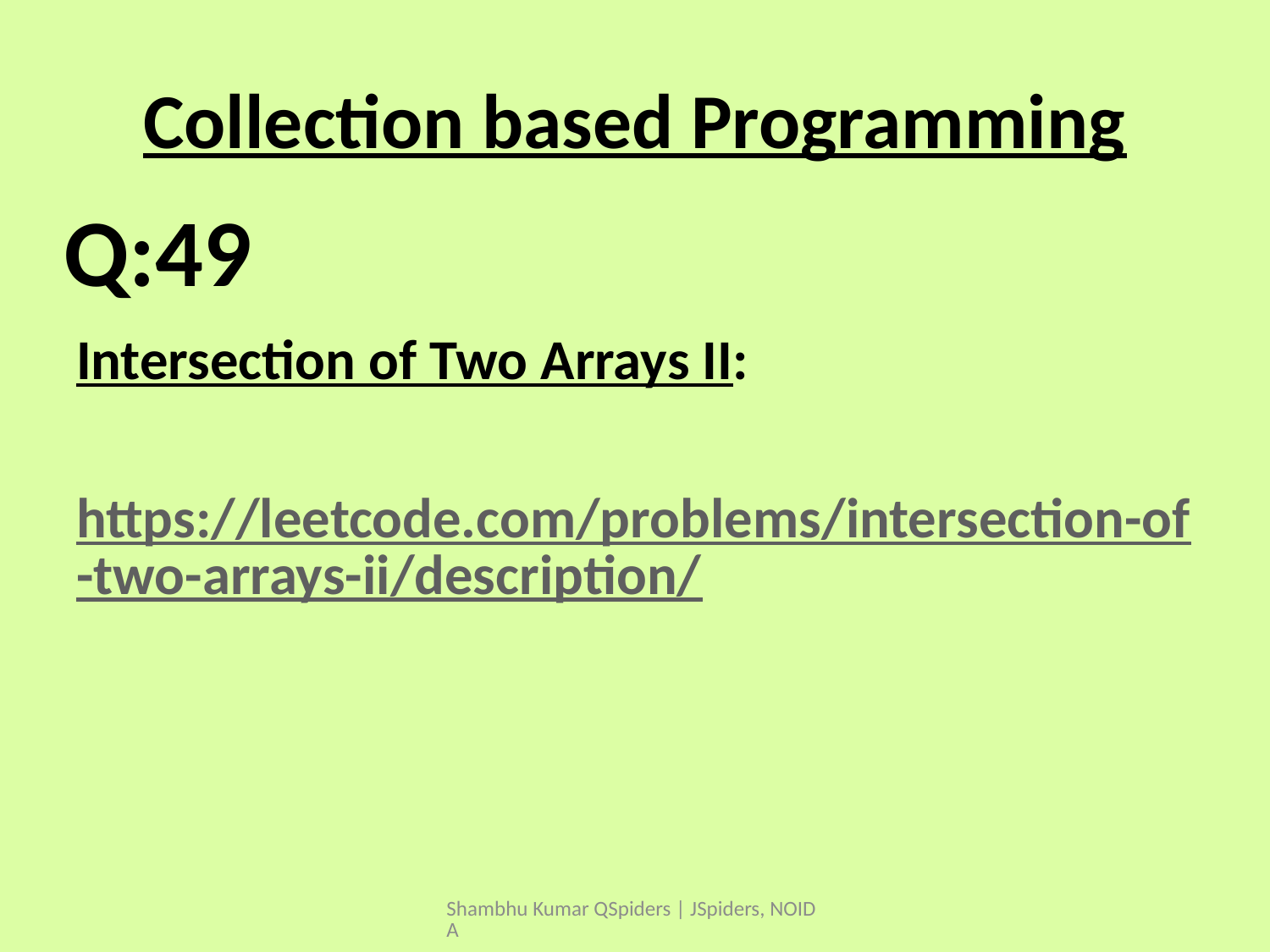

# Collection based Programming

Intersection of Two Arrays II:

https://leetcode.com/problems/intersection-of-two-arrays-ii/description/
Q:49
Shambhu Kumar QSpiders | JSpiders, NOIDA